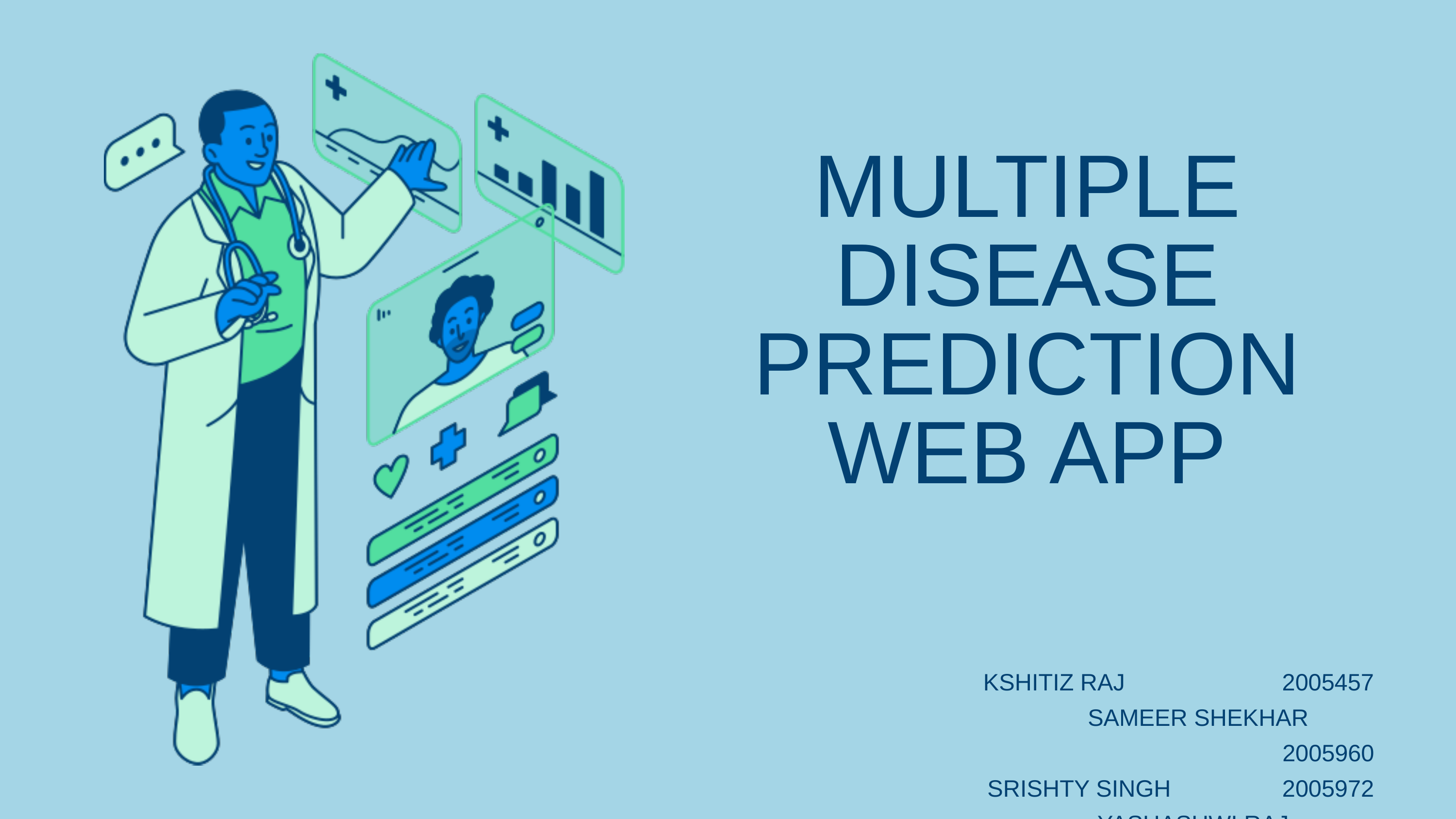

MULTIPLE DISEASE PREDICTION WEB APP
KSHITIZ RAJ                        2005457
                              SAMEER SHEKHAR           2005960
                    SRISHTY SINGH                 2005972
                                 YASHASHWI RAJ              2005980